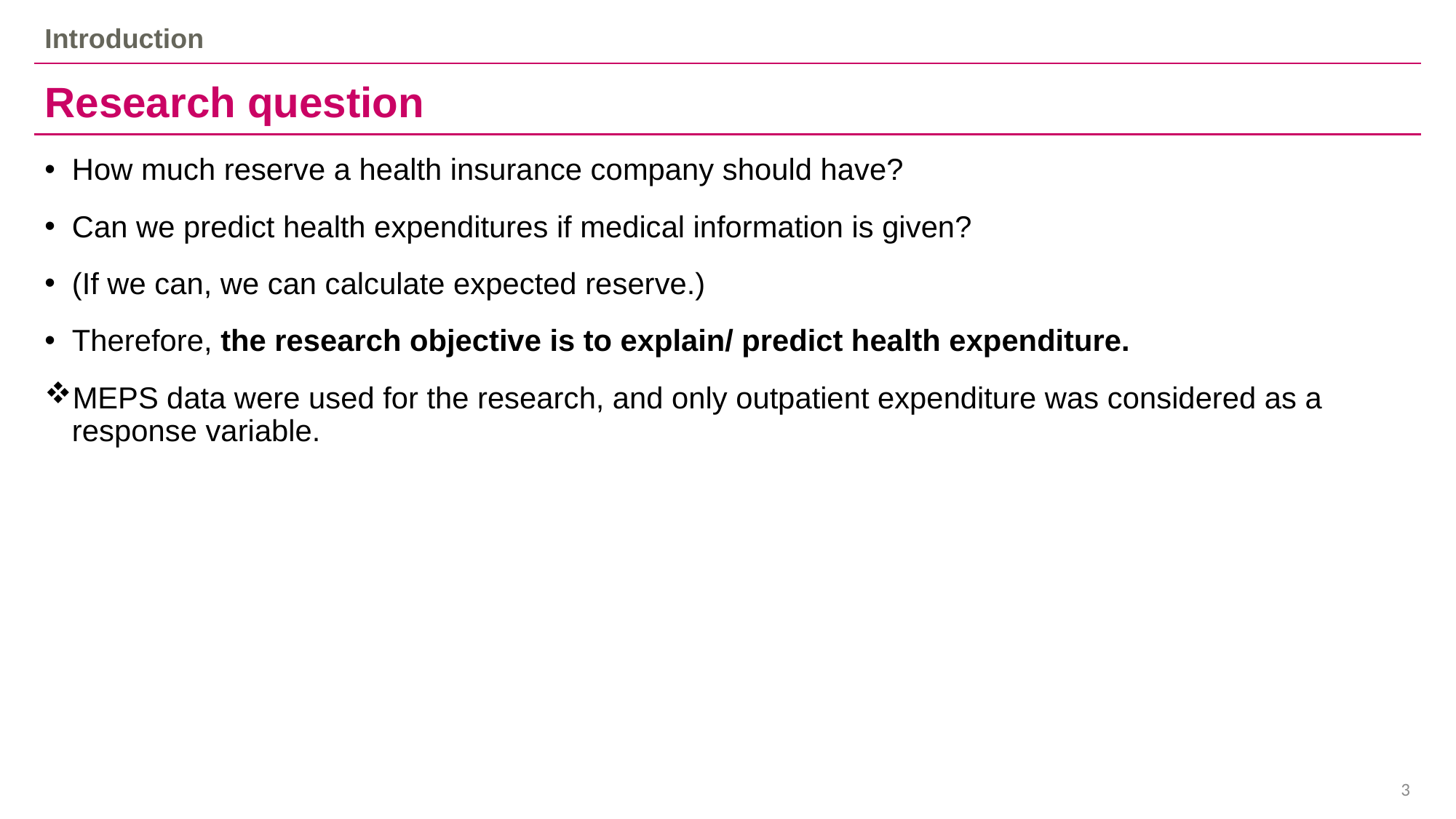

Introduction
Research question
How much reserve a health insurance company should have?
Can we predict health expenditures if medical information is given?
(If we can, we can calculate expected reserve.)
Therefore, the research objective is to explain/ predict health expenditure.
MEPS data were used for the research, and only outpatient expenditure was considered as a response variable.